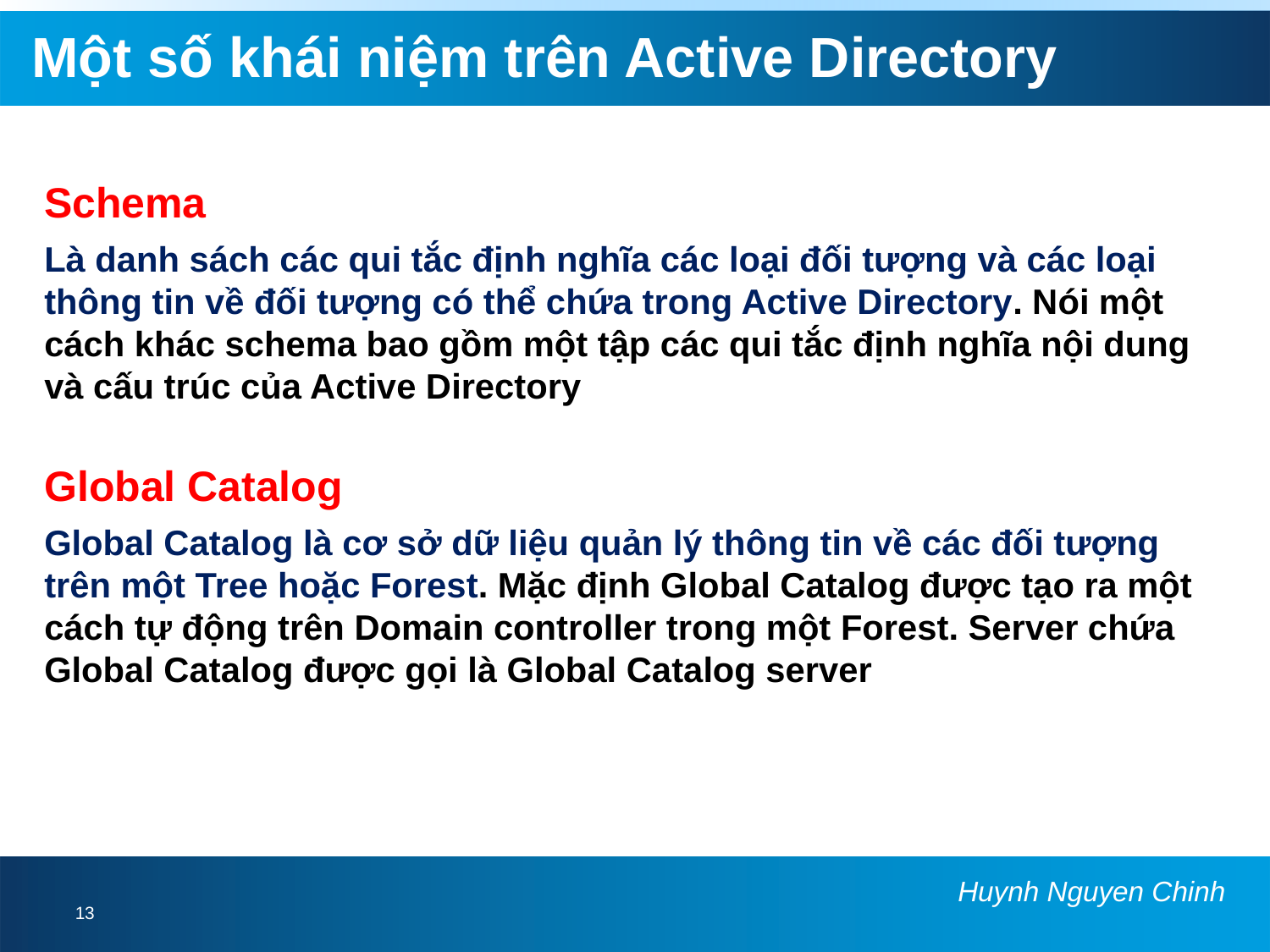

# Một số khái niệm trên Active Directory
Schema
Là danh sách các qui tắc định nghĩa các loại đối tượng và các loại thông tin về đối tượng có thể chứa trong Active Directory. Nói một cách khác schema bao gồm một tập các qui tắc định nghĩa nội dung và cấu trúc của Active Directory

Global Catalog
Global Catalog là cơ sở dữ liệu quản lý thông tin về các đối tượng trên một Tree hoặc Forest. Mặc định Global Catalog được tạo ra một cách tự động trên Domain controller trong một Forest. Server chứa Global Catalog được gọi là Global Catalog server